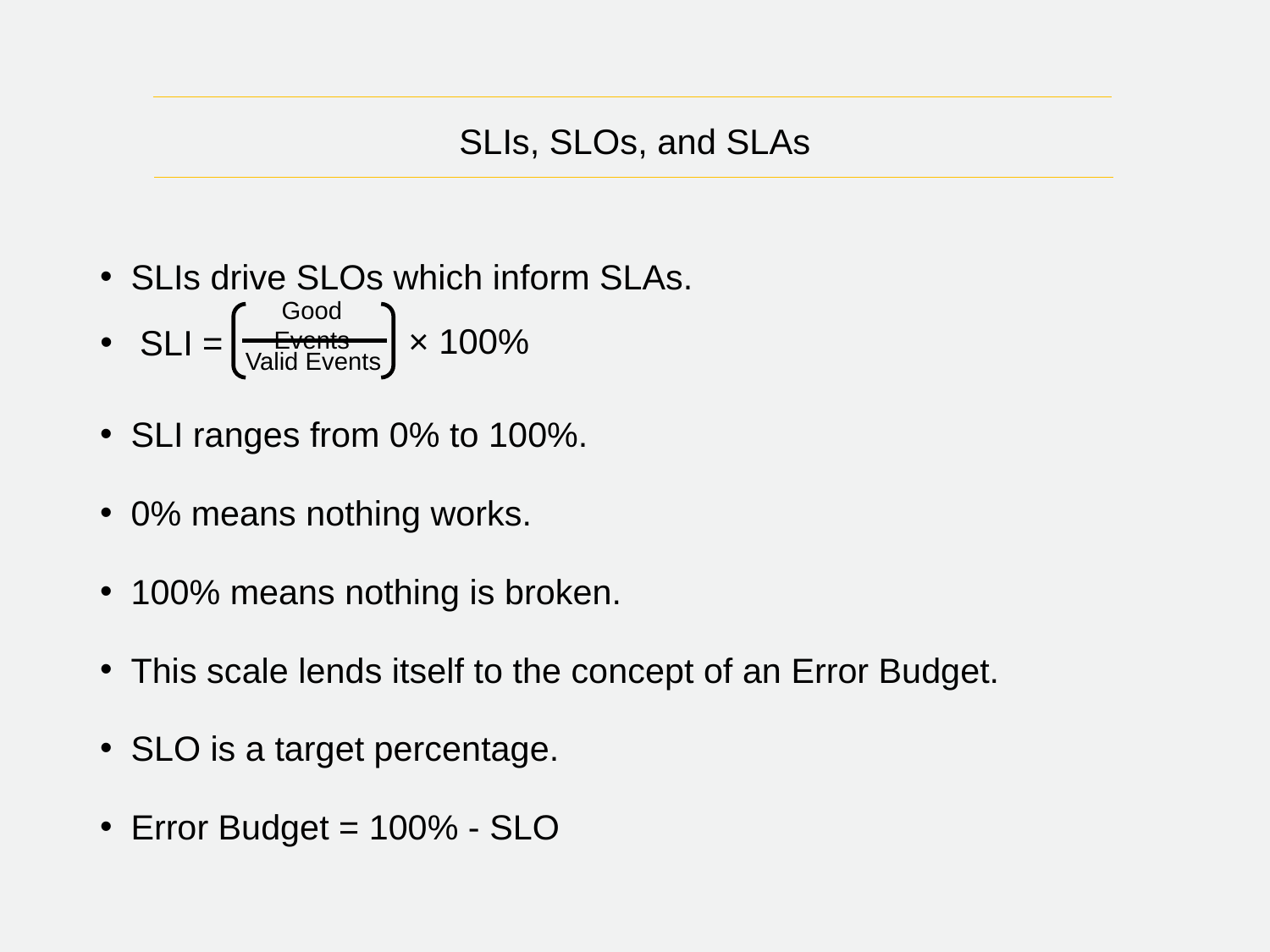

# SLIs, SLOs, and SLAs
SLIs drive SLOs which inform SLAs.

SLI ranges from 0% to 100%.
0% means nothing works.
100% means nothing is broken.
This scale lends itself to the concept of an Error Budget.
SLO is a target percentage.
Error Budget = 100% - SLO

Good Events
× 100%
SLI =
Valid Events